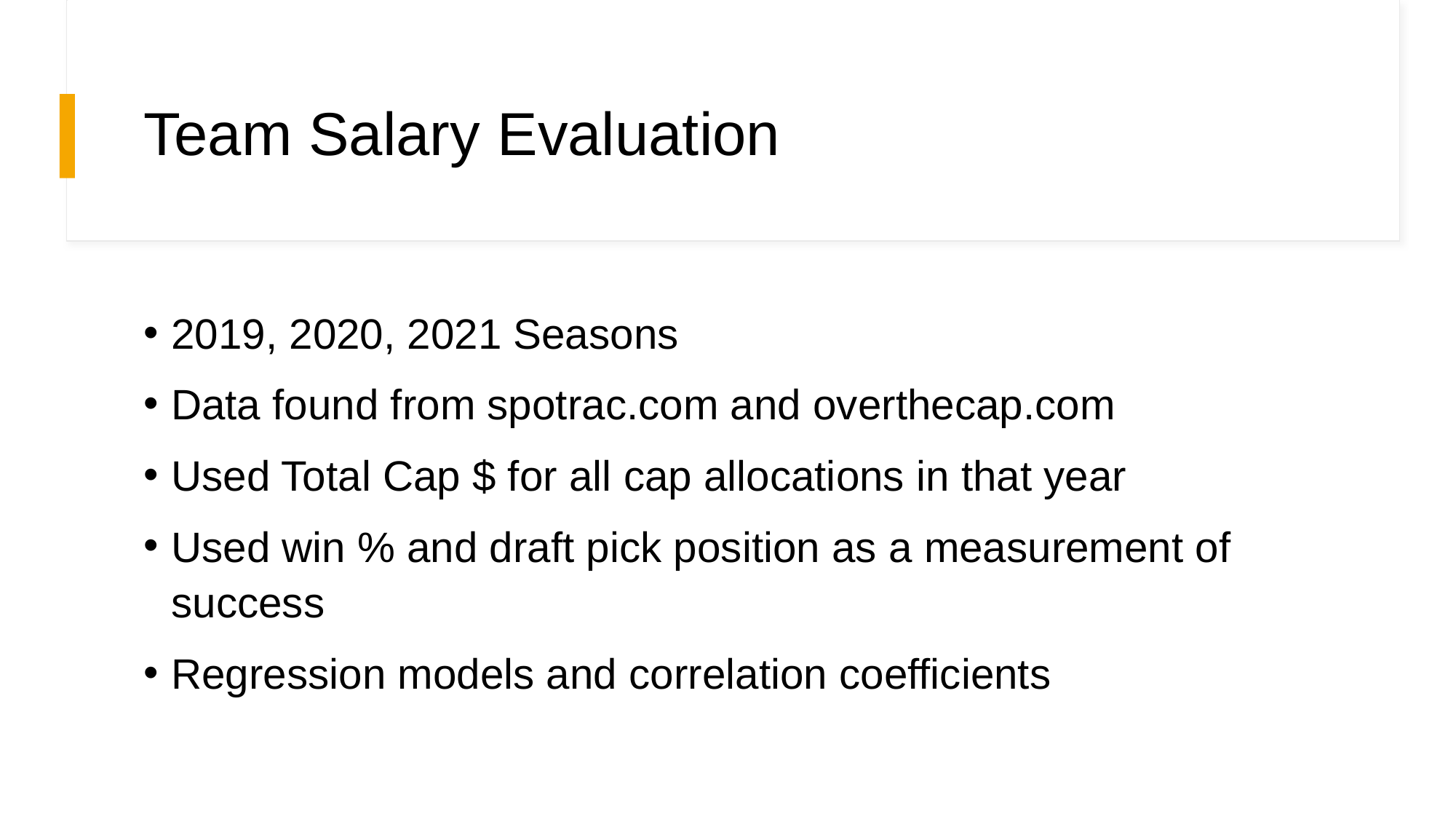

# Team Salary Evaluation
2019, 2020, 2021 Seasons
Data found from spotrac.com and overthecap.com
Used Total Cap $ for all cap allocations in that year
Used win % and draft pick position as a measurement of success
Regression models and correlation coefficients